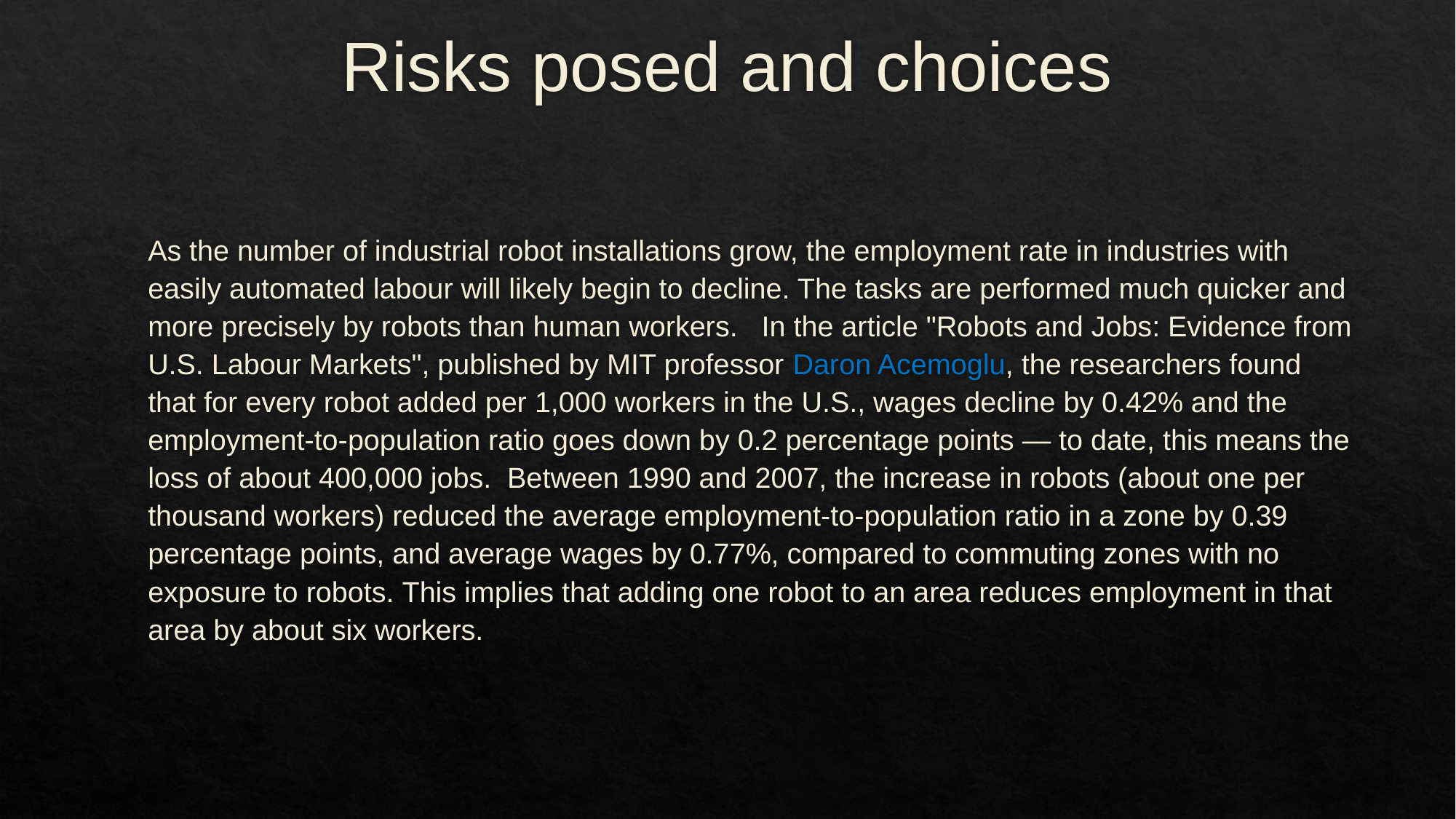

# Risks posed and choices
As the number of industrial robot installations grow, the employment rate in industries with easily automated labour will likely begin to decline. The tasks are performed much quicker and more precisely by robots than human workers.   In the article "Robots and Jobs: Evidence from U.S. Labour Markets", published by MIT professor Daron Acemoglu, the researchers found that for every robot added per 1,000 workers in the U.S., wages decline by 0.42% and the employment-to-population ratio goes down by 0.2 percentage points — to date, this means the loss of about 400,000 jobs.  Between 1990 and 2007, the increase in robots (about one per thousand workers) reduced the average employment-to-population ratio in a zone by 0.39 percentage points, and average wages by 0.77%, compared to commuting zones with no exposure to robots. This implies that adding one robot to an area reduces employment in that area by about six workers.